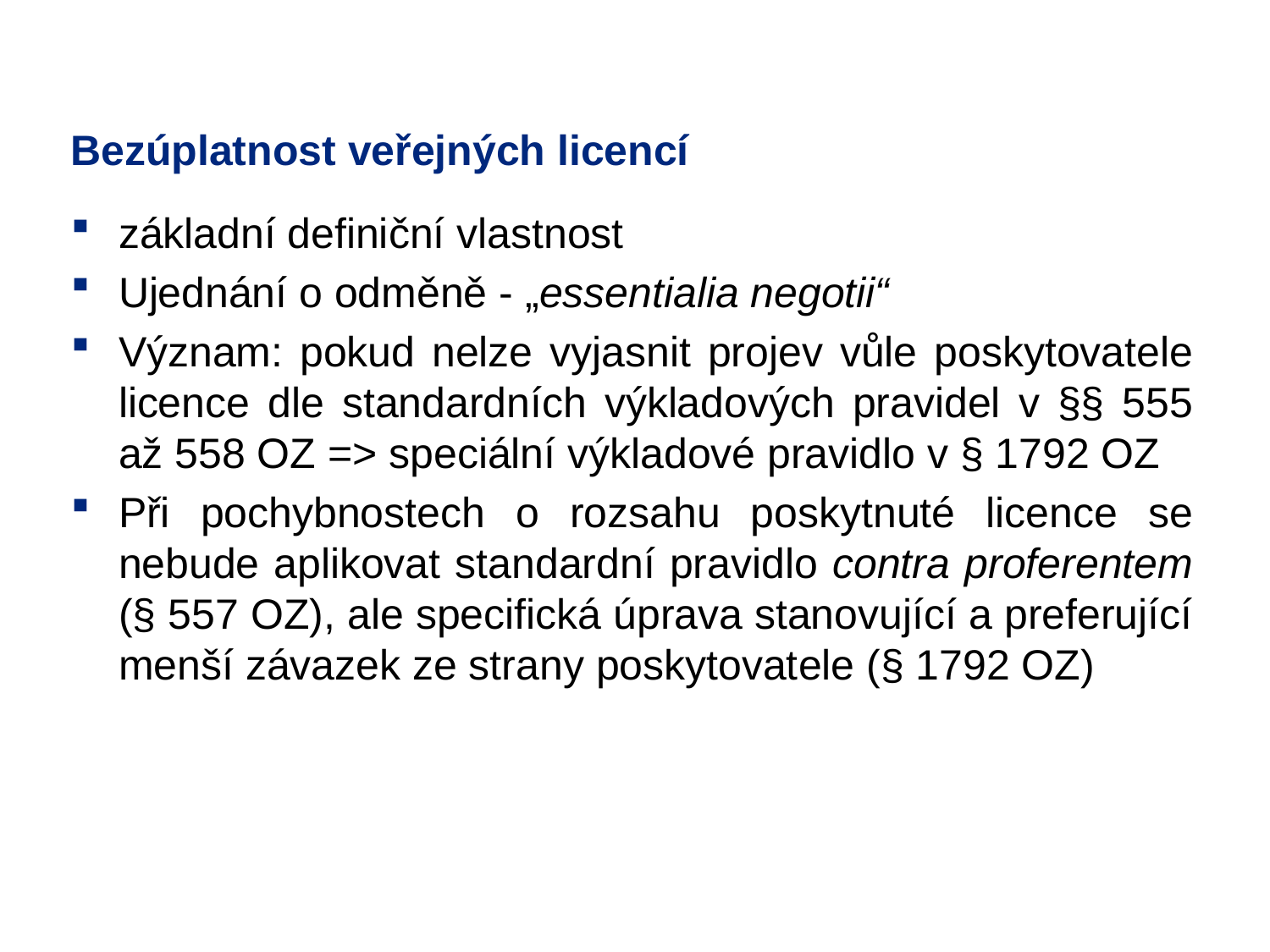

# Bezúplatnost veřejných licencí
základní definiční vlastnost
Ujednání o odměně - „essentialia negotii“
Význam: pokud nelze vyjasnit projev vůle poskytovatele licence dle standardních výkladových pravidel v §§ 555 až 558 OZ => speciální výkladové pravidlo v § 1792 OZ
Při pochybnostech o rozsahu poskytnuté licence se nebude aplikovat standardní pravidlo contra proferentem (§ 557 OZ), ale specifická úprava stanovující a preferující menší závazek ze strany poskytovatele (§ 1792 OZ)